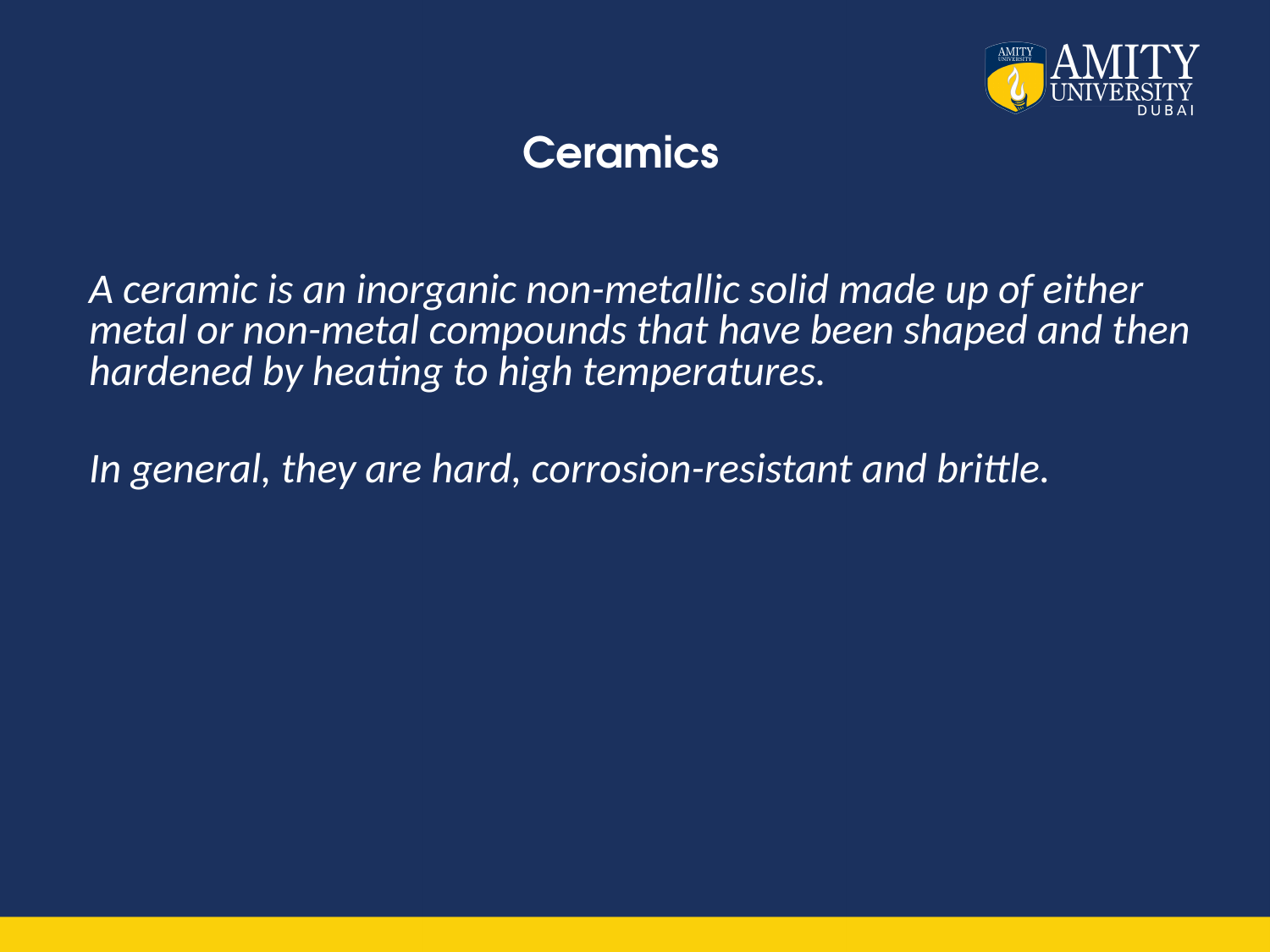

# Ceramics
A ceramic is an inorganic non-metallic solid made up of either metal or non-metal compounds that have been shaped and then hardened by heating to high temperatures.

In general, they are hard, corrosion-resistant and brittle.